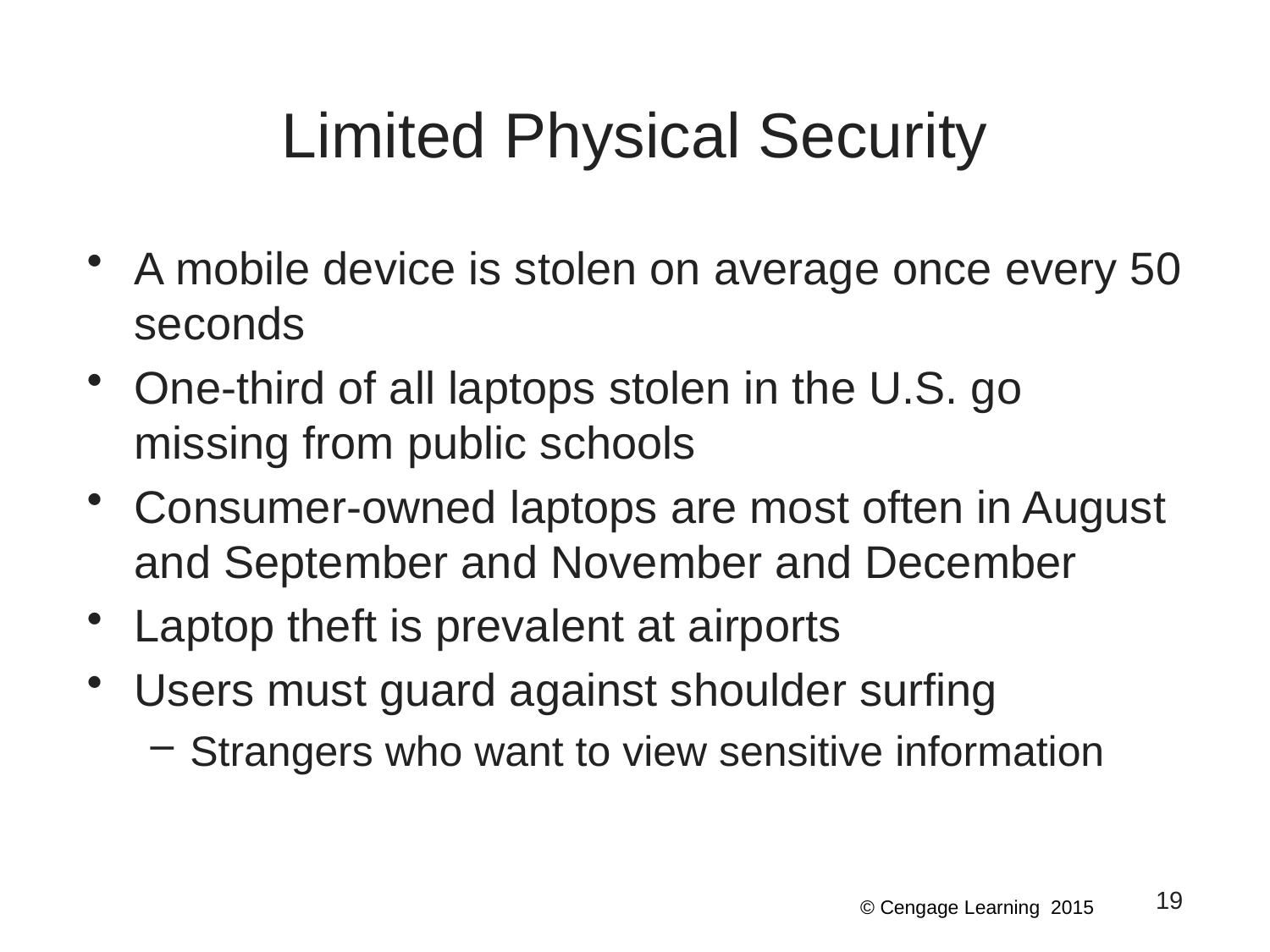

# Limited Physical Security
A mobile device is stolen on average once every 50 seconds
One-third of all laptops stolen in the U.S. go missing from public schools
Consumer-owned laptops are most often in August and September and November and December
Laptop theft is prevalent at airports
Users must guard against shoulder surfing
Strangers who want to view sensitive information
19